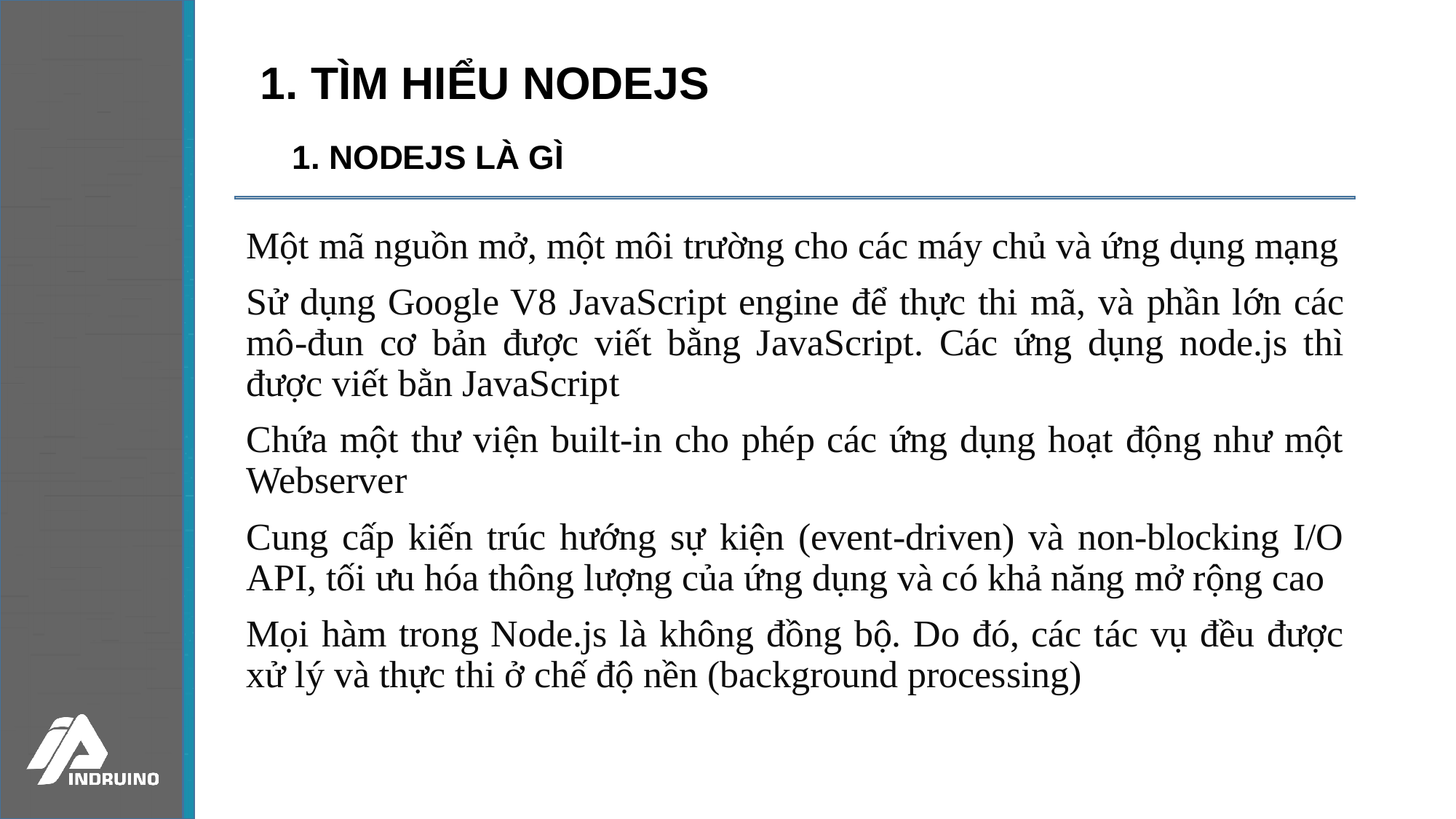

# 1. TÌM HIỂU NODEJS
1. NODEJS LÀ GÌ
Một mã nguồn mở, một môi trường cho các máy chủ và ứng dụng mạng
Sử dụng Google V8 JavaScript engine để thực thi mã, và phần lớn các mô-đun cơ bản được viết bằng JavaScript. Các ứng dụng node.js thì được viết bằn JavaScript
Chứa một thư viện built-in cho phép các ứng dụng hoạt động như một Webserver
Cung cấp kiến trúc hướng sự kiện (event-driven) và non-blocking I/O API, tối ưu hóa thông lượng của ứng dụng và có khả năng mở rộng cao
Mọi hàm trong Node.js là không đồng bộ. Do đó, các tác vụ đều được xử lý và thực thi ở chế độ nền (background processing)